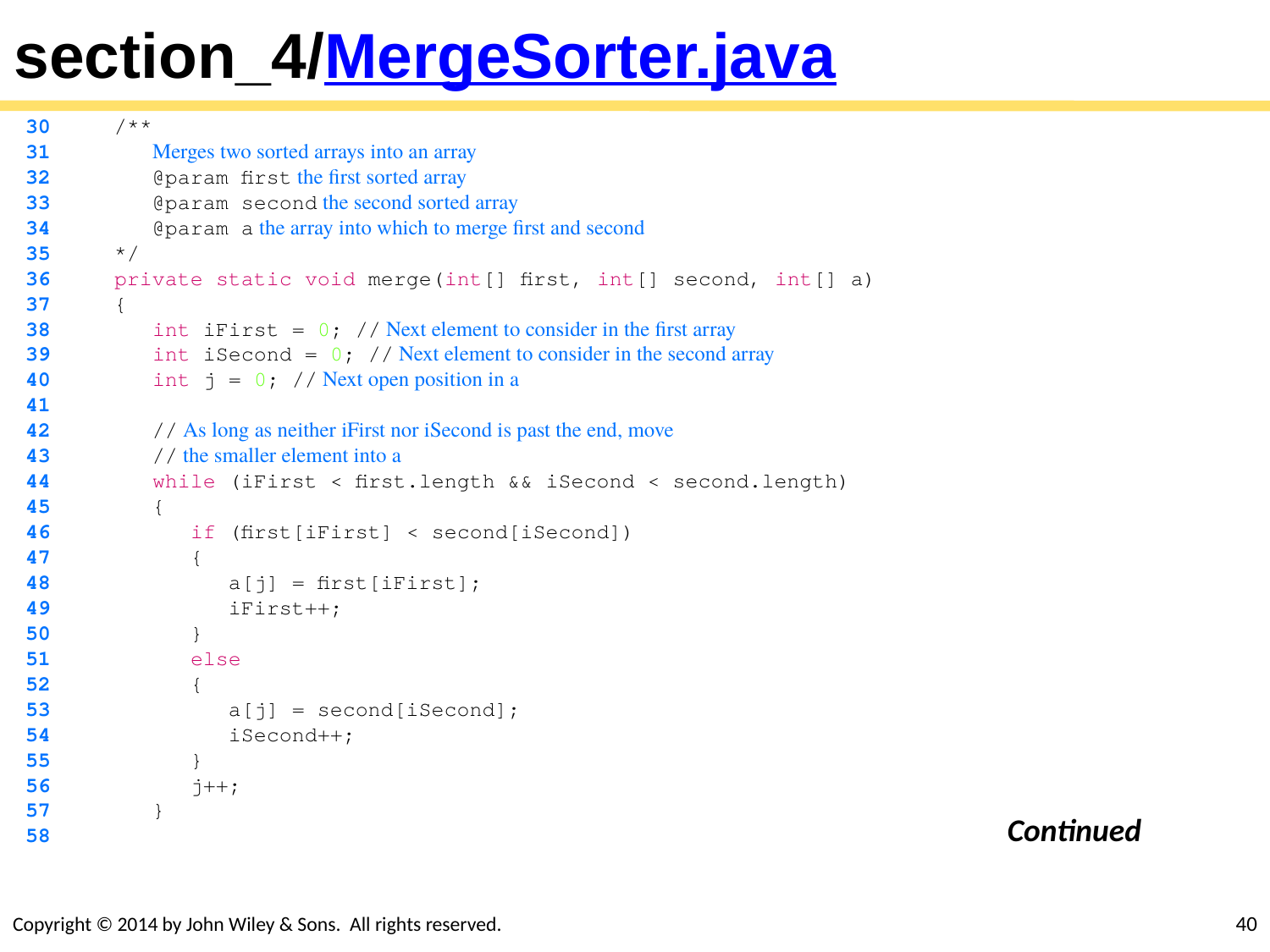

# section_4/MergeSorter.java
 30     /**
 31        Merges two sorted arrays into an array
 32        @param first the first sorted array
 33        @param second the second sorted array
 34        @param a the array into which to merge first and second
 35     */
 36     private static void merge(int[] first, int[] second, int[] a)
 37     {
 38        int iFirst = 0; // Next element to consider in the first array
 39        int iSecond = 0; // Next element to consider in the second array
 40        int j = 0; // Next open position in a
 41
 42        // As long as neither iFirst nor iSecond is past the end, move
 43        // the smaller element into a
 44        while (iFirst < first.length && iSecond < second.length)
 45        {
 46           if (first[iFirst] < second[iSecond])
 47           {
 48              a[j] = first[iFirst];
 49              iFirst++;
 50           }
 51           else
 52           {
 53              a[j] = second[iSecond];
 54              iSecond++;
 55           }
 56           j++;
 57        }
 58

Continued